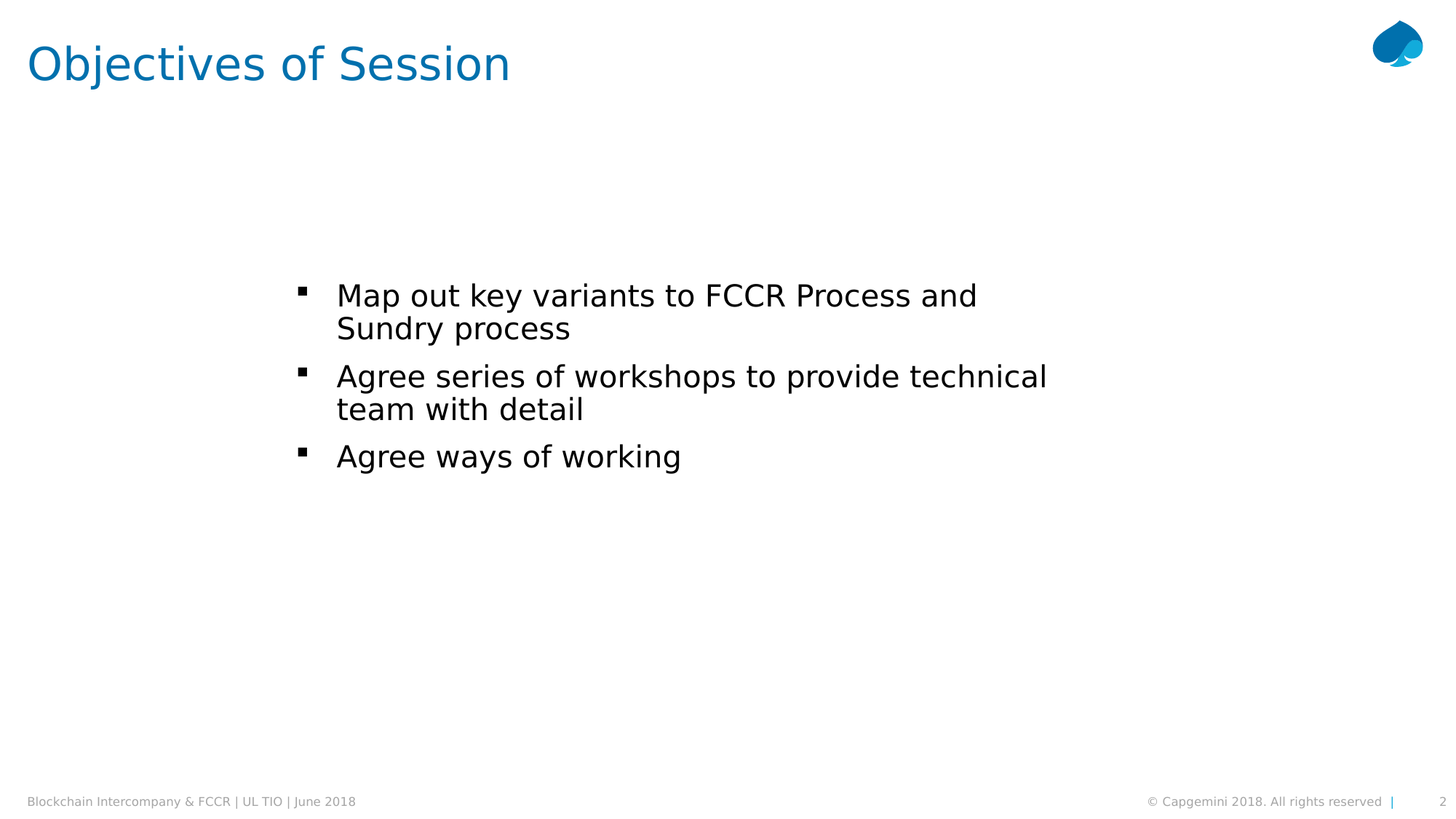

# Objectives of Session
Map out key variants to FCCR Process and Sundry process
Agree series of workshops to provide technical team with detail
Agree ways of working